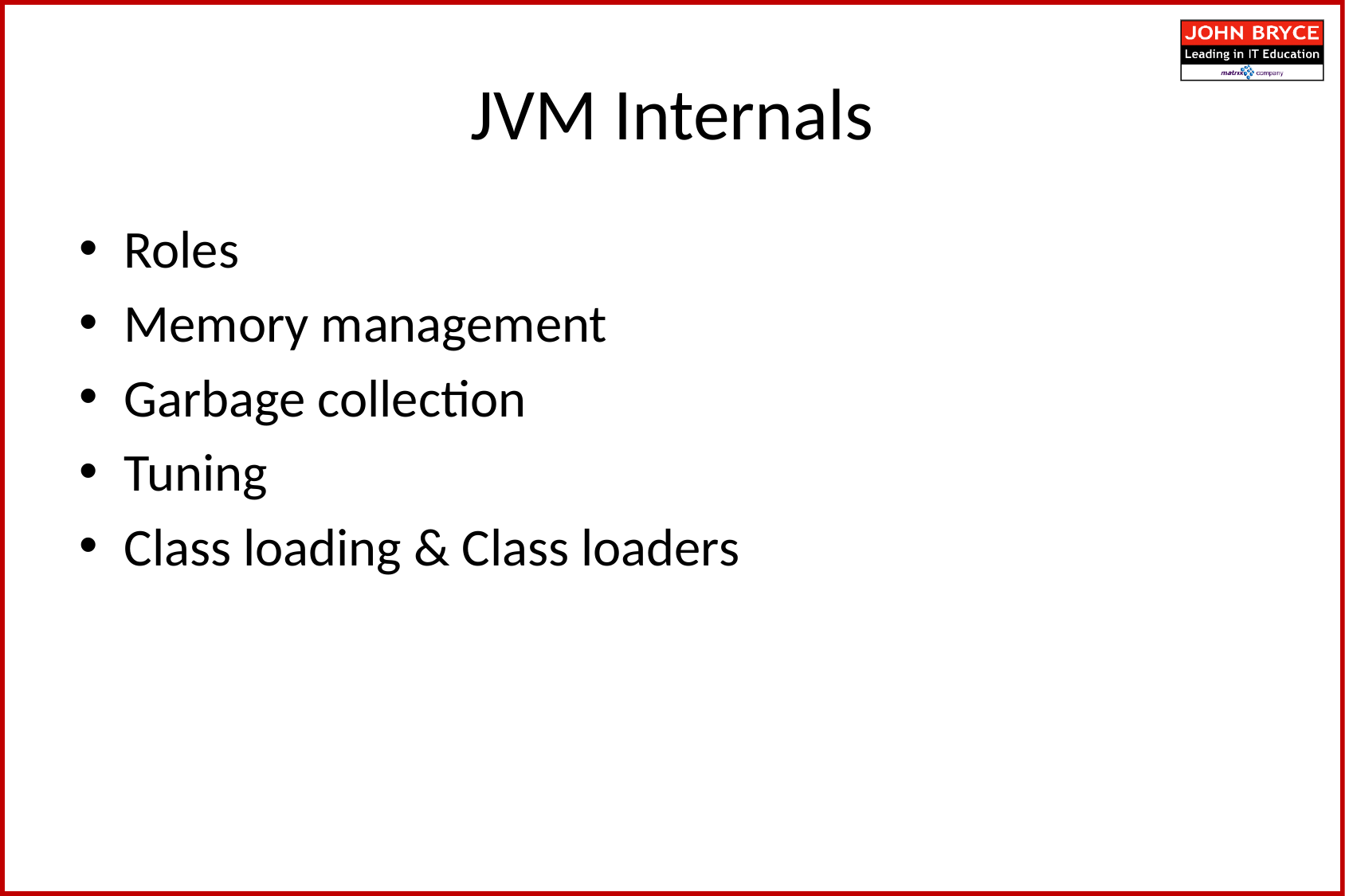

JVM Internals
Roles
Memory management
Garbage collection
Tuning
Class loading & Class loaders